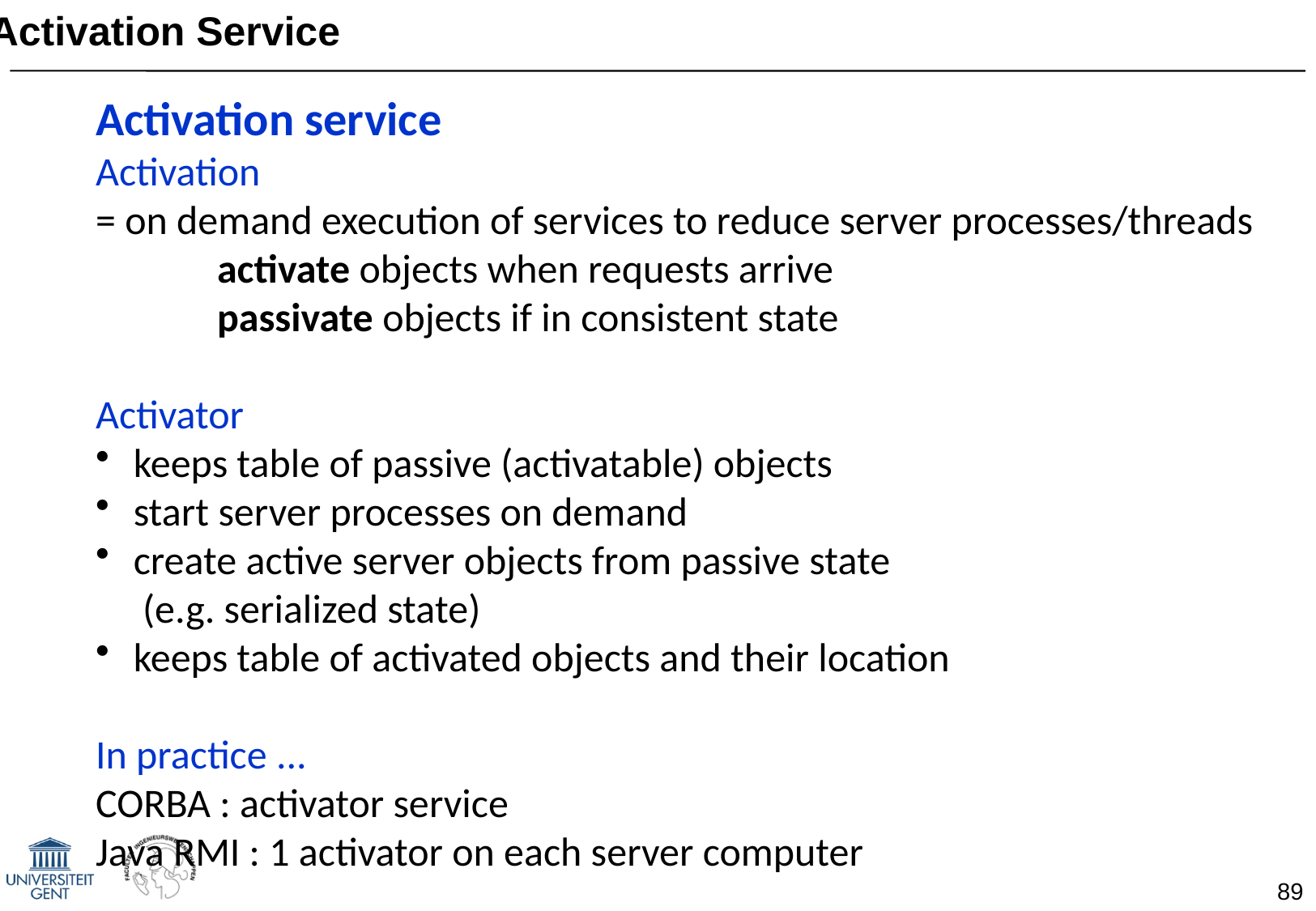

Activation Service
Activation service
Activation
= on demand execution of services to reduce server processes/threads
 	activate objects when requests arrive
 	passivate objects if in consistent state

Activator
 keeps table of passive (activatable) objects
 start server processes on demand
 create active server objects from passive state
  (e.g. serialized state)
 keeps table of activated objects and their location

In practice ...
CORBA : activator service
Java RMI : 1 activator on each server computer
89